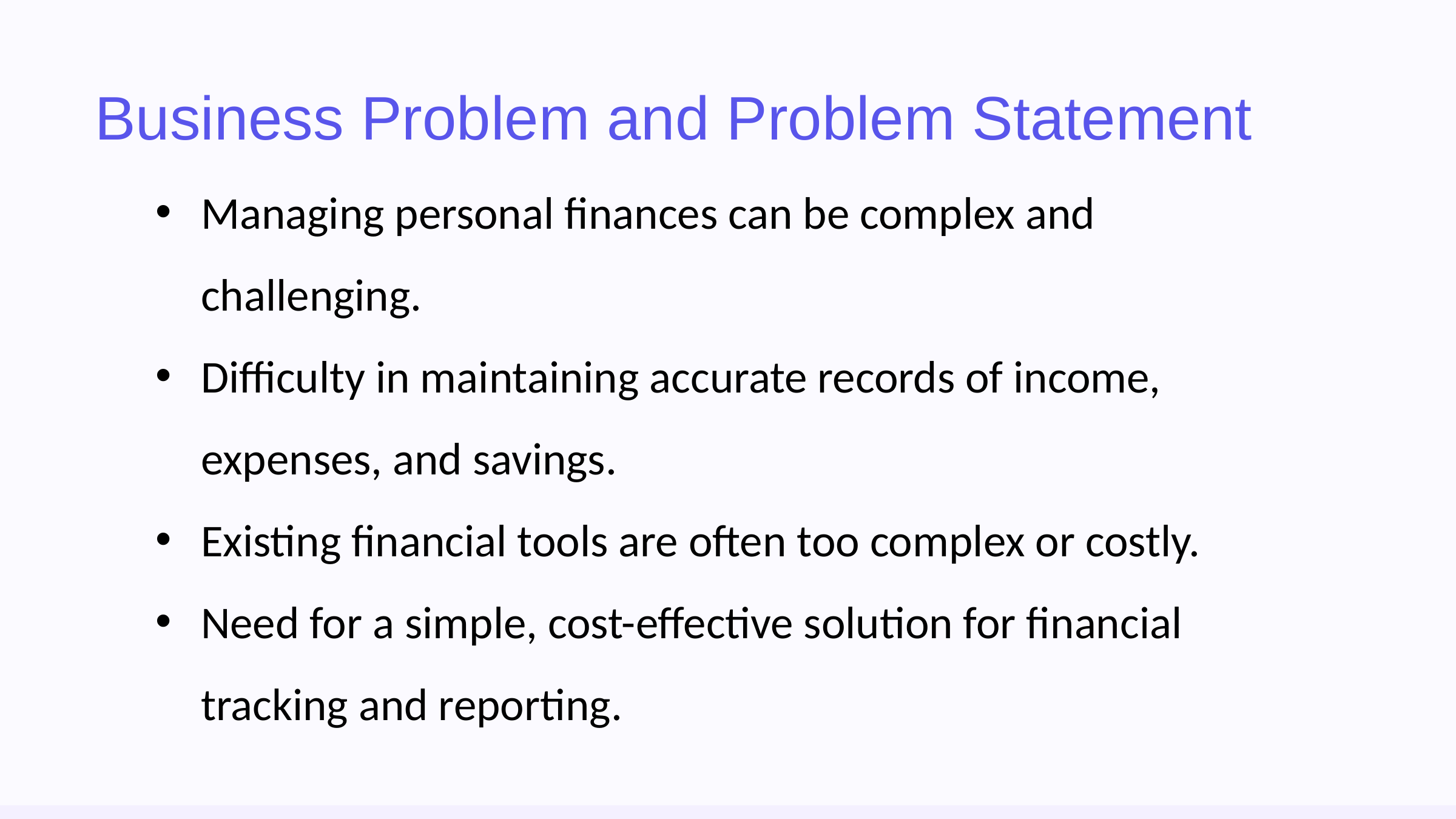

Business Problem and Problem Statement
Managing personal finances can be complex and challenging.
Difficulty in maintaining accurate records of income, expenses, and savings.
Existing financial tools are often too complex or costly.
Need for a simple, cost-effective solution for financial tracking and reporting.